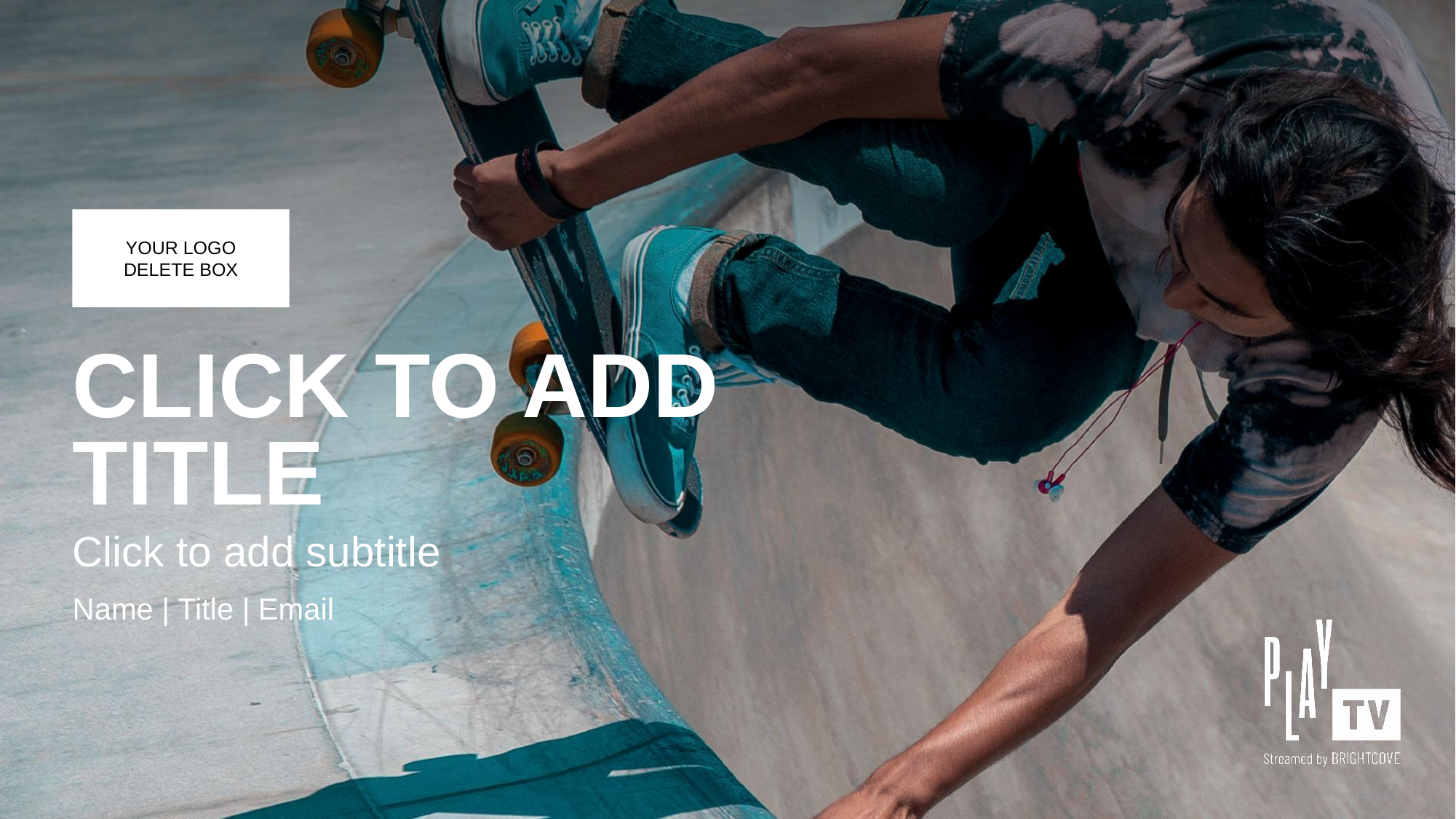

YOUR LOGO
DELETE BOX

# CLICK TO ADD TITLE
Click to add subtitle
Name | Title | Email